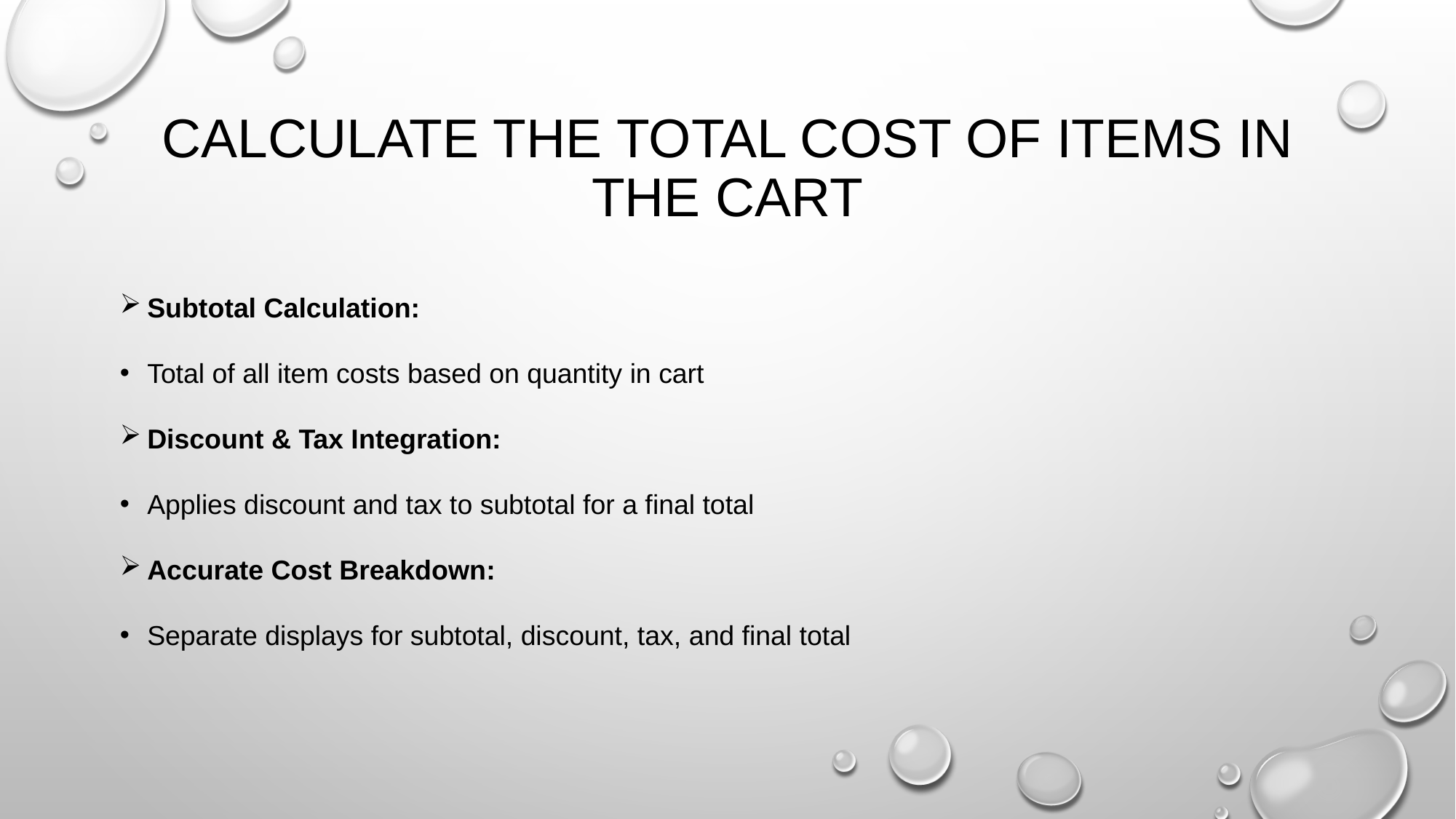

# Calculate the Total Cost of Items in the Cart
Subtotal Calculation:

Total of all item costs based on quantity in cart

Discount & Tax Integration:

Applies discount and tax to subtotal for a final total

Accurate Cost Breakdown:

Separate displays for subtotal, discount, tax, and final total